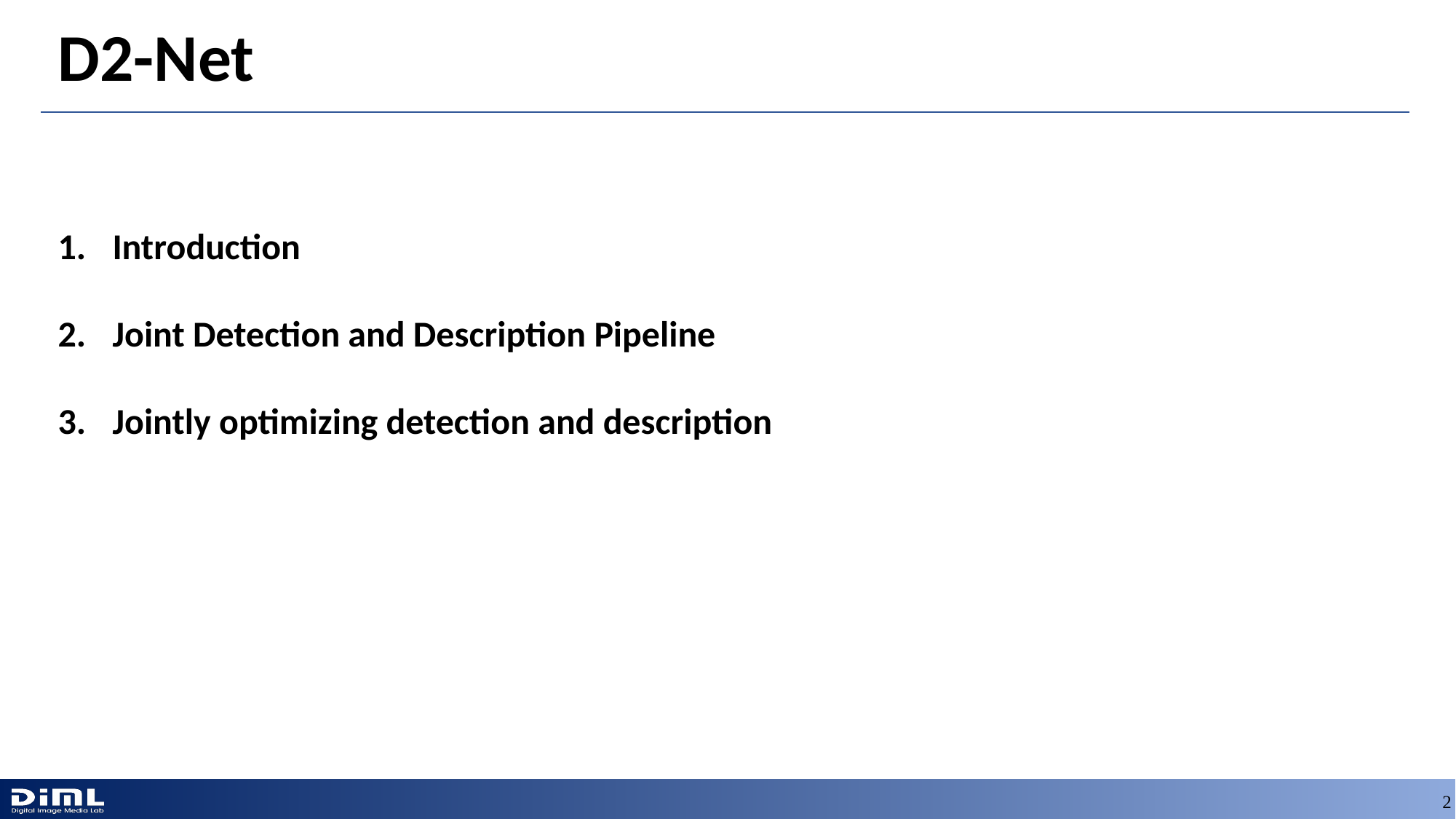

# D2-Net

Introduction

Joint Detection and Description Pipeline

Jointly optimizing detection and description
2